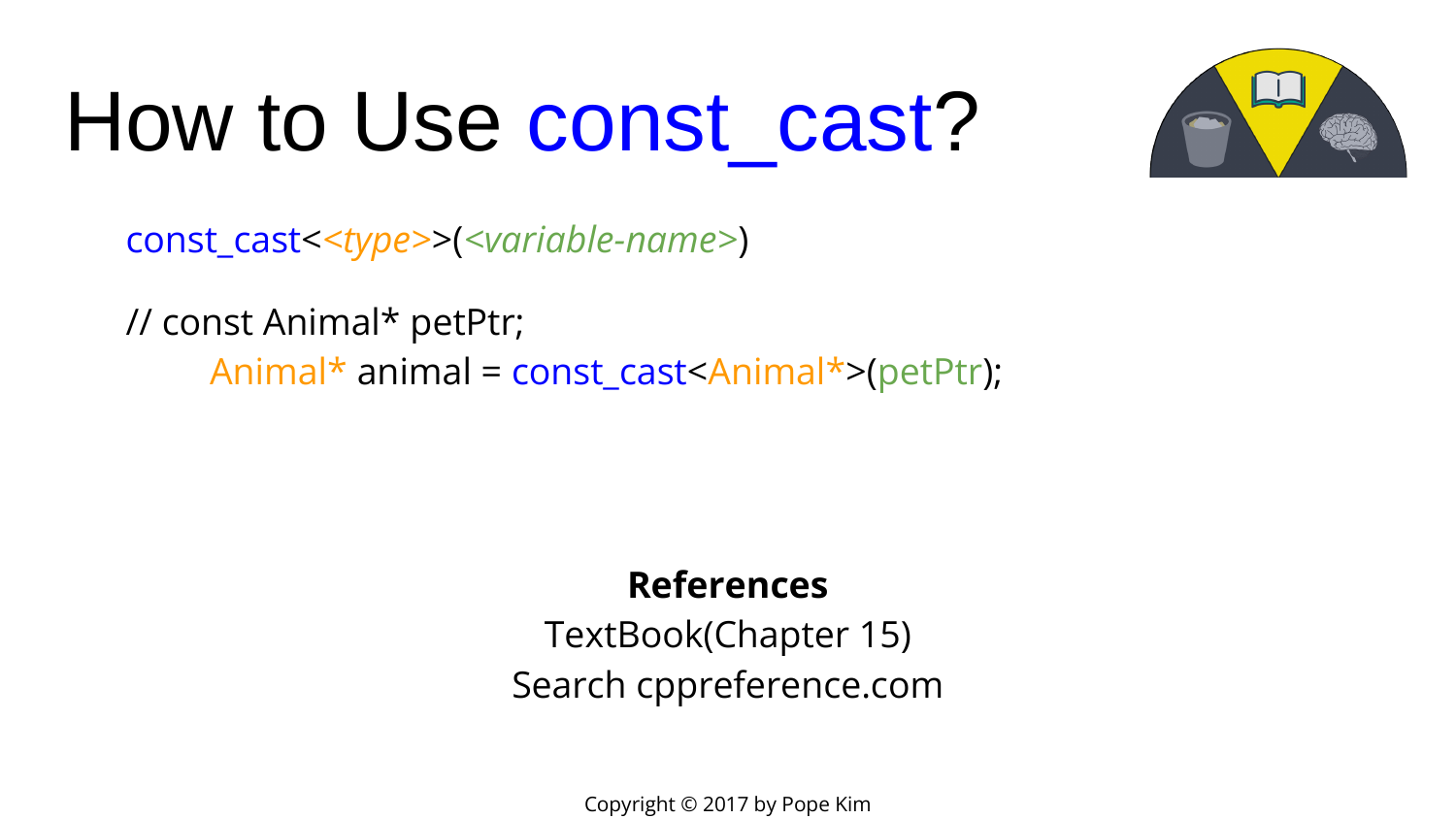

# How to Use const_cast?
const_cast<<type>>(<variable-name>)
// const Animal* petPtr;
	Animal* animal = const_cast<Animal*>(petPtr);
References
TextBook(Chapter 15)
Search cppreference.com